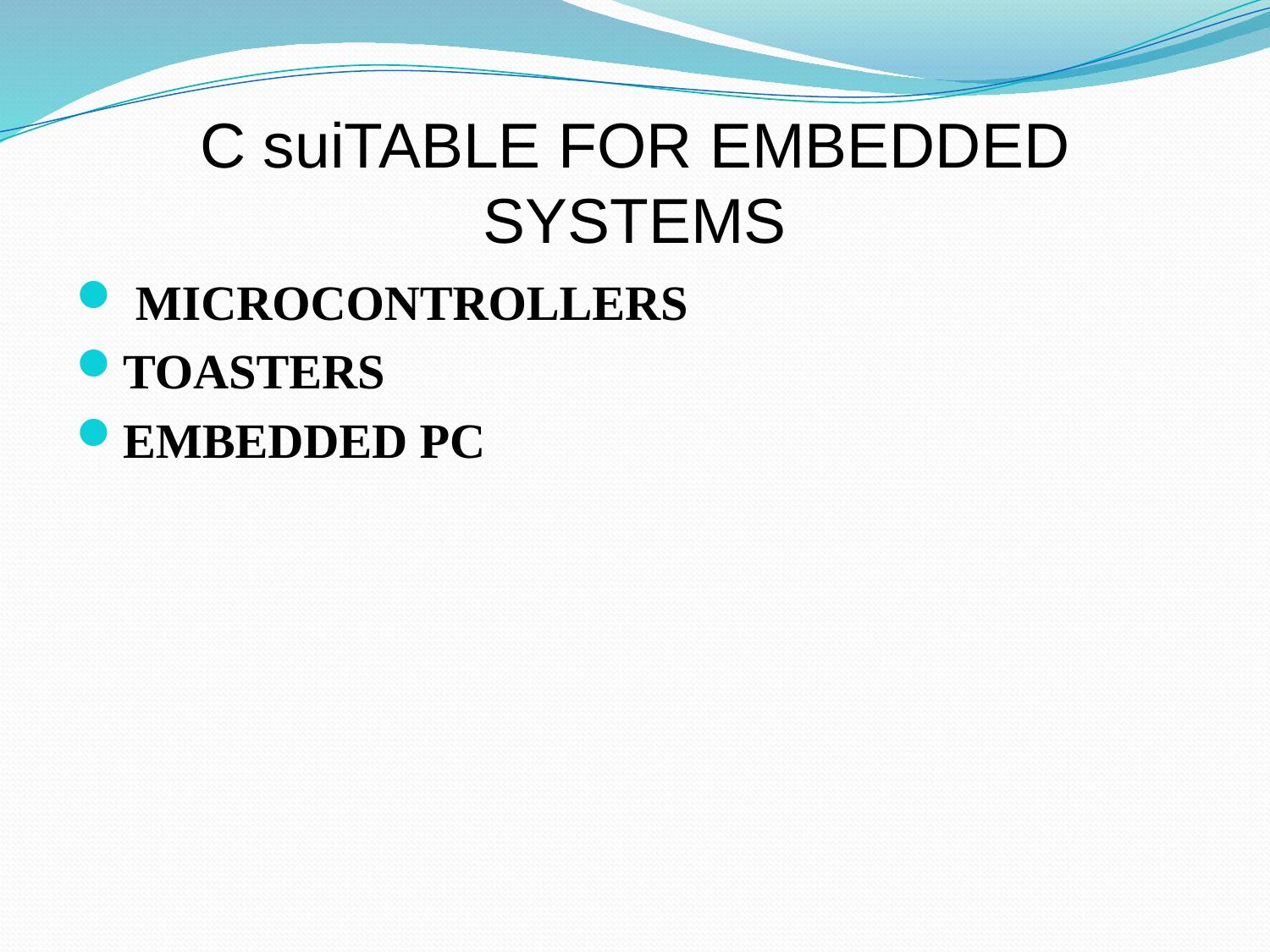

# C suiTABLE FOR EMBEDDED SYSTEMS
 MICROCONTROLLERS
TOASTERS
EMBEDDED PC